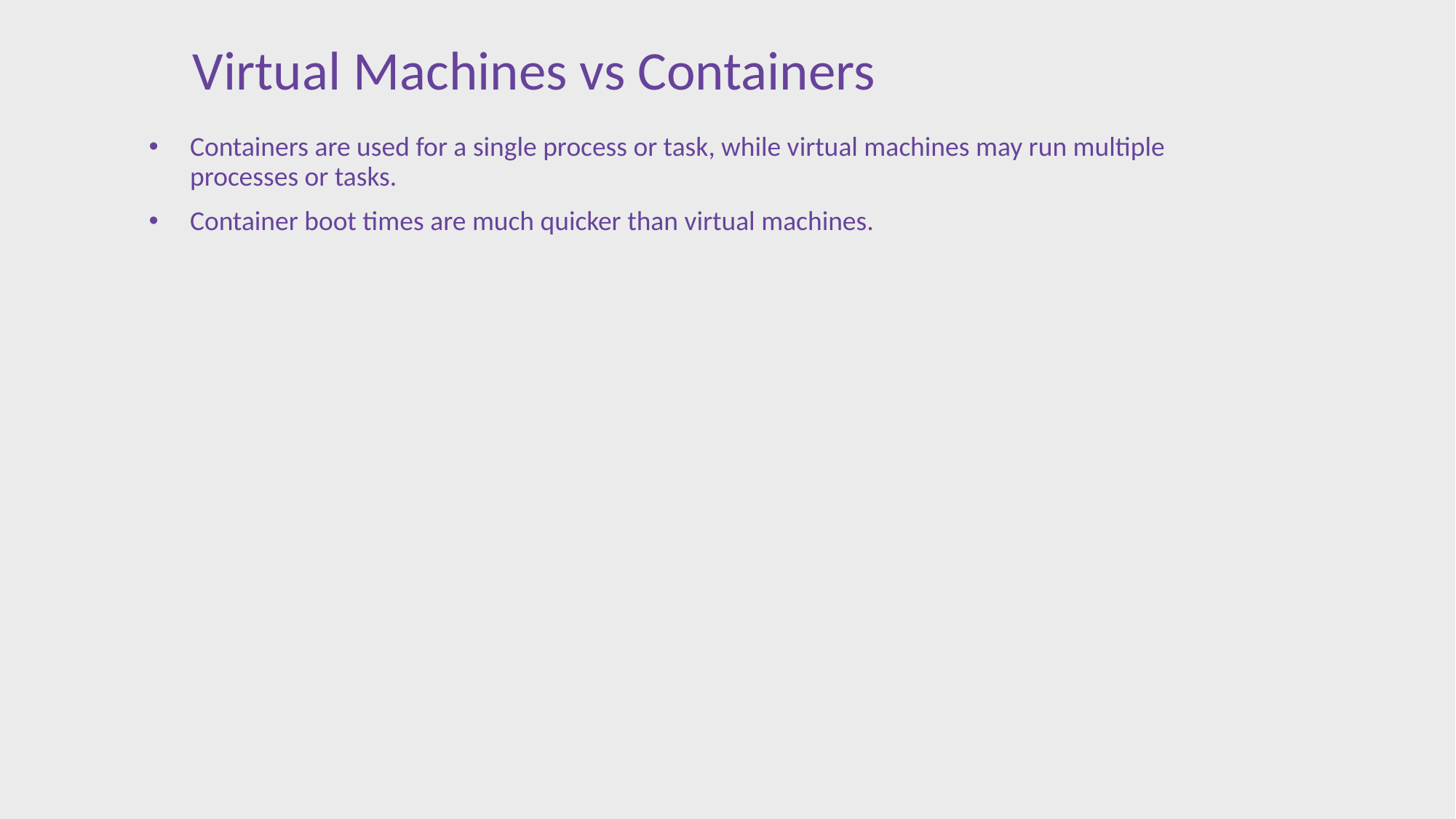

# Virtual Machines vs Containers
Containers are used for a single process or task, while virtual machines may run multiple processes or tasks.
Container boot times are much quicker than virtual machines.